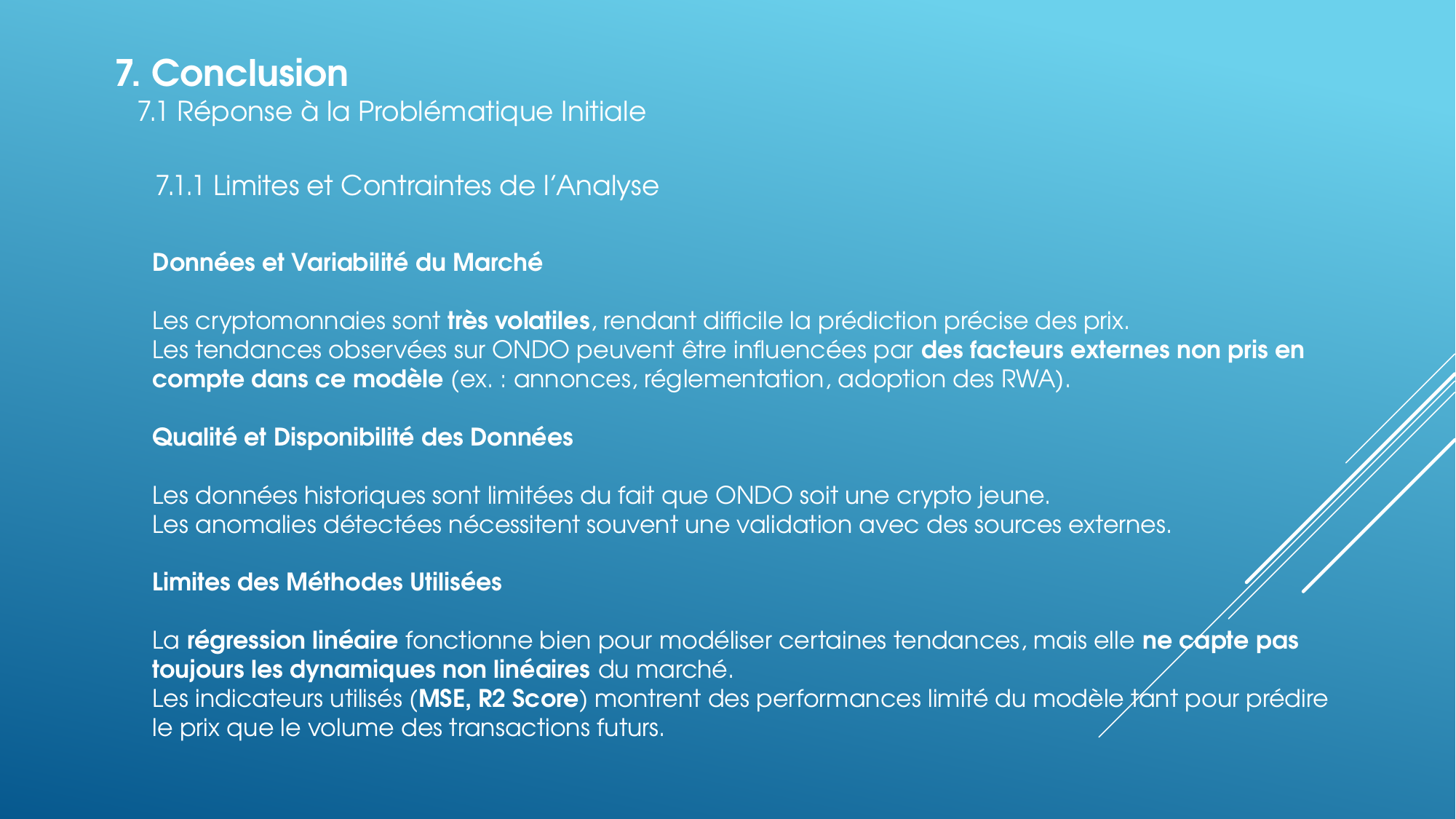

7. Conclusion
   7.1 Réponse à la Problématique Initiale

    7.1.1 Limites et Contraintes de l’Analyse
Données et Variabilité du Marché

Les cryptomonnaies sont très volatiles, rendant difficile la prédiction précise des prix.
Les tendances observées sur ONDO peuvent être influencées par des facteurs externes non pris en compte dans ce modèle (ex. : annonces, réglementation, adoption des RWA).

Qualité et Disponibilité des Données

Les données historiques sont limitées du fait que ONDO soit une crypto jeune.
Les anomalies détectées nécessitent souvent une validation avec des sources externes.

Limites des Méthodes Utilisées

La régression linéaire fonctionne bien pour modéliser certaines tendances, mais elle ne capte pas toujours les dynamiques non linéaires du marché.
Les indicateurs utilisés (MSE, R2 Score) montrent des performances limité du modèle tant pour prédire le prix que le volume des transactions futurs.